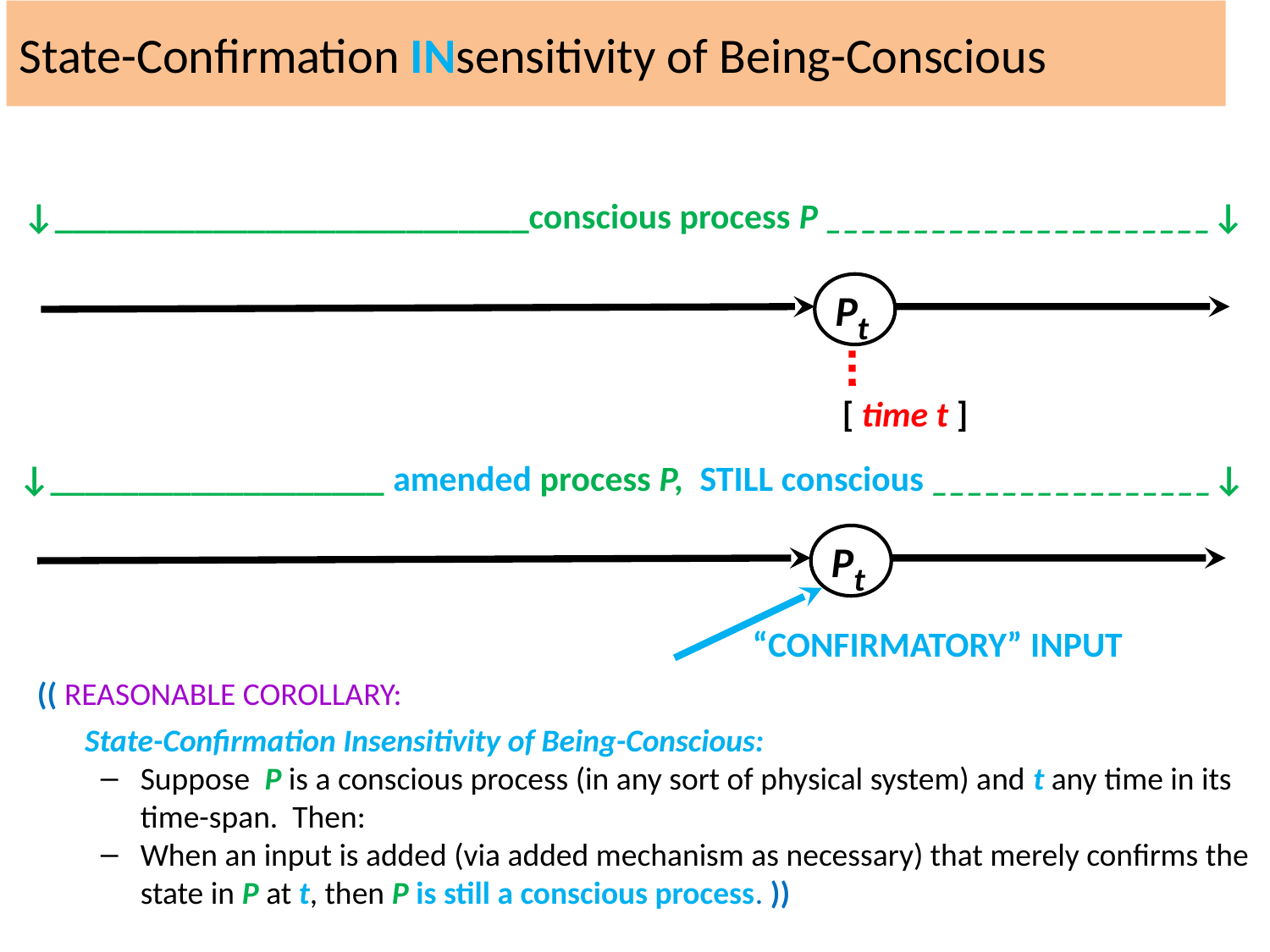

State-Confirmation INsensitivity of Being-Conscious
↓___________________________conscious process P ______________________↓
Pt

[ time t ]
↓___________________ amended process P,  STILL conscious ________________↓
Pt

“CONFIRMATORY” INPUT
(( REASONABLE COROLLARY:
State-Confirmation Insensitivity of Being-Conscious:
Suppose  P is a conscious process (in any sort of physical system) and t any time in its time-span.  Then:
When an input is added (via added mechanism as necessary) that merely confirms the state in P at t, then P is still a conscious process. ))